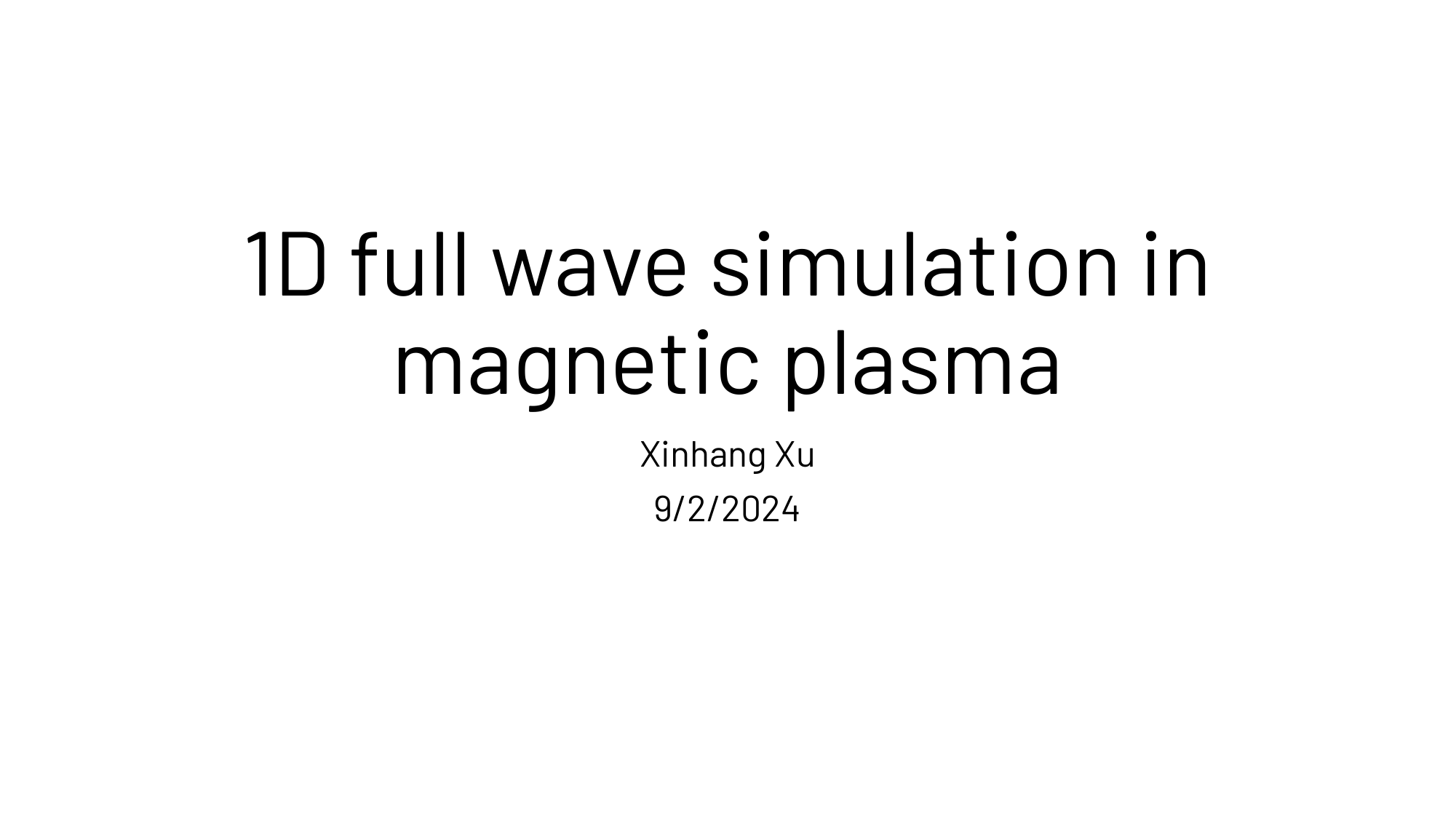

# 1D full wave simulation in magnetic plasma
Xinhang Xu
9/2/2024